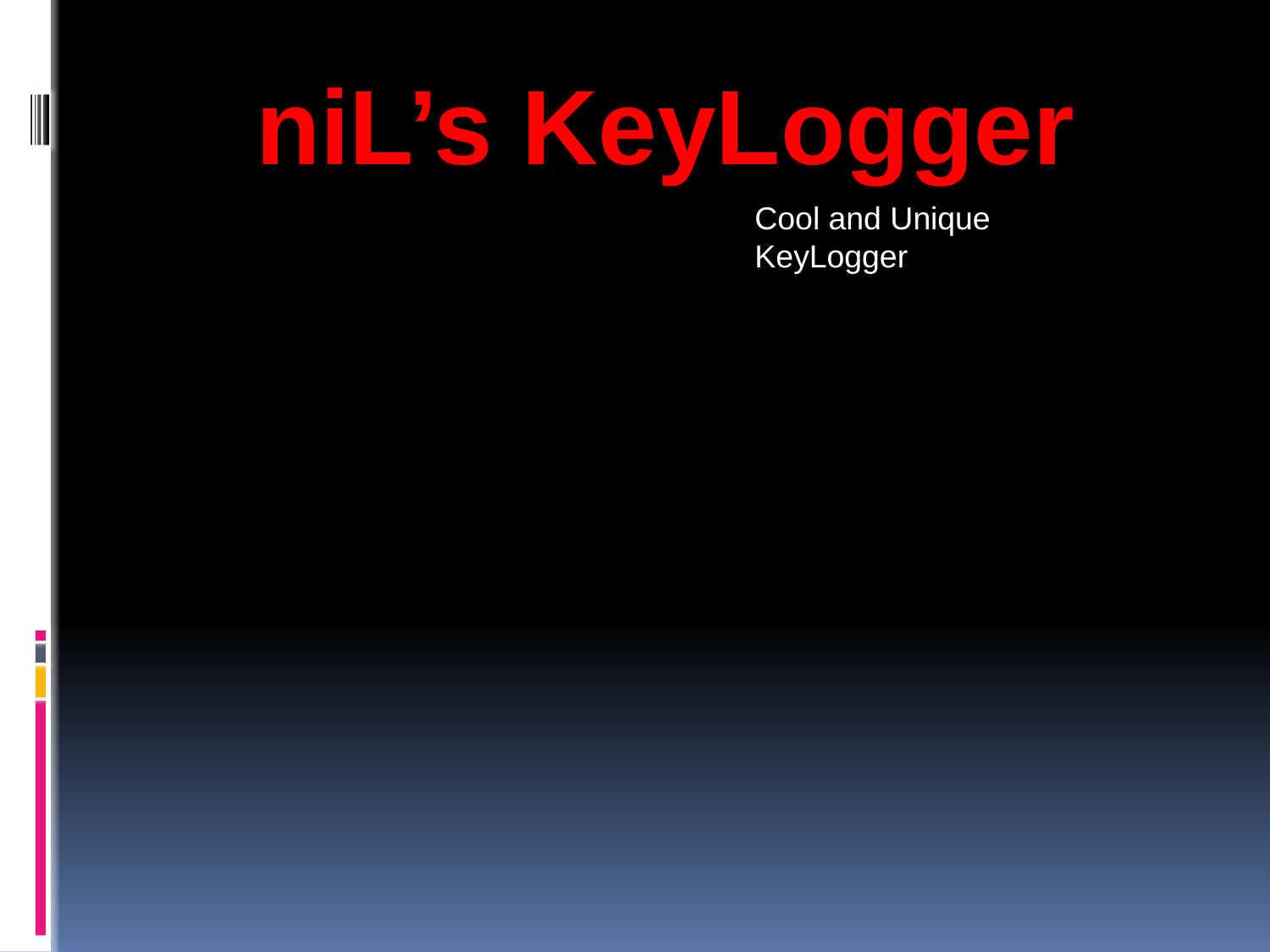

niL’s KeyLogger
Cool and Unique KeyLogger
#